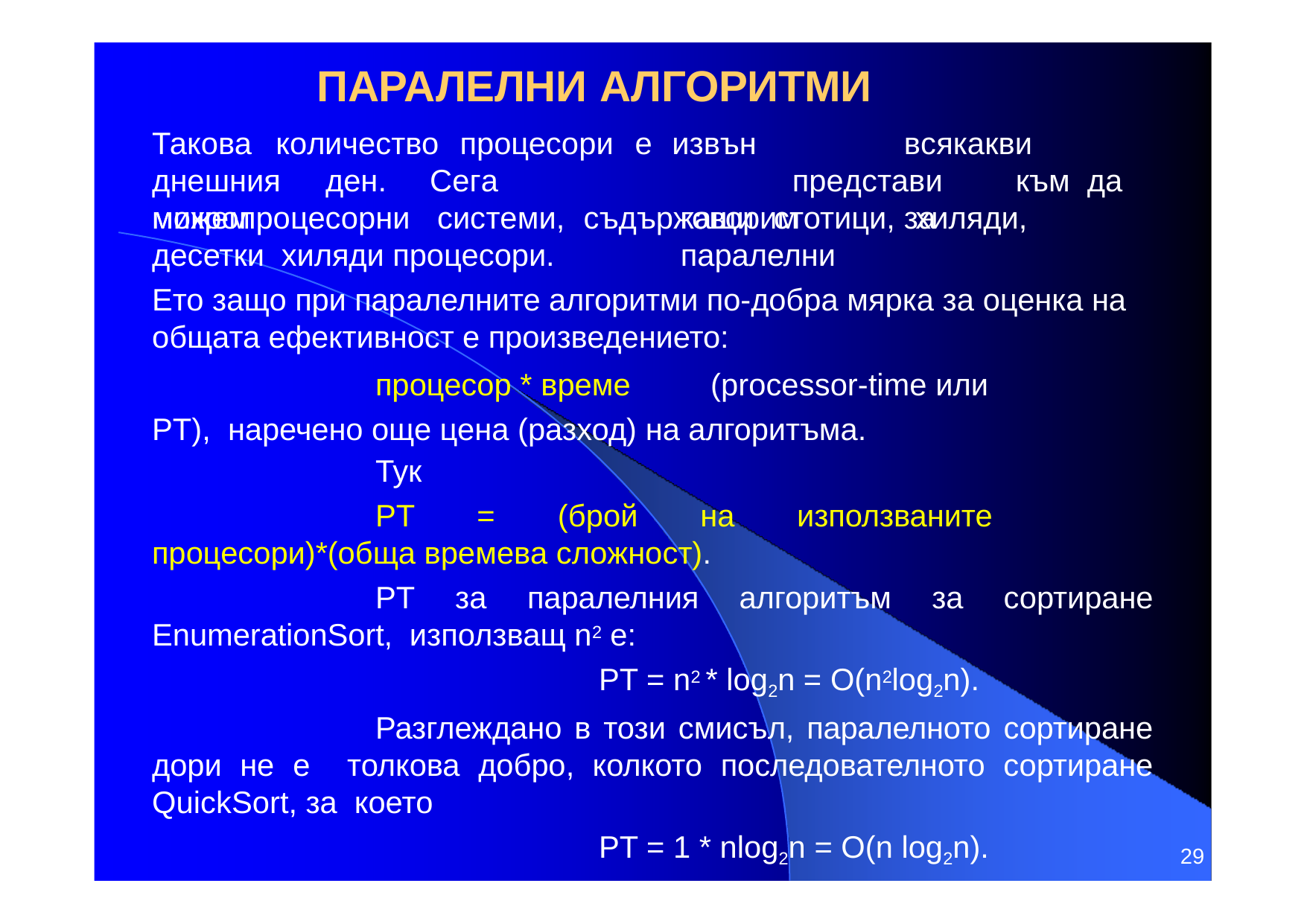

# ПАРАЛЕЛНИ АЛГОРИТМИ
Такова	количество	процесори	е
извън		всякакви		представи	към  да	говорим	за	паралелни
днешния	ден.	Сега	можем
микропроцесорни	системи,	съдържащи	стотици,	хиляди,	десетки  хиляди процесори.
Ето защо при паралелните алгоритми по-добра мярка за оценка на  общата ефективност е произведението:
процесор * време	(processor-time или PT),  наречено още цена (разход) на алгоритъма.
Тук
PT = (брой на използваните процесори)*(обща времева сложност).
PT за паралелния алгоритъм за сортиране EnumerationSort,  използващ n2 е:
PT = n2 * log2n = O(n2log2n).
Разглеждано в този смисъл, паралелното сортиране дори не е  толкова добро, колкото последователното сортиране QuickSort, за  което
PT = 1 * nlog2n = O(n log2n).
29